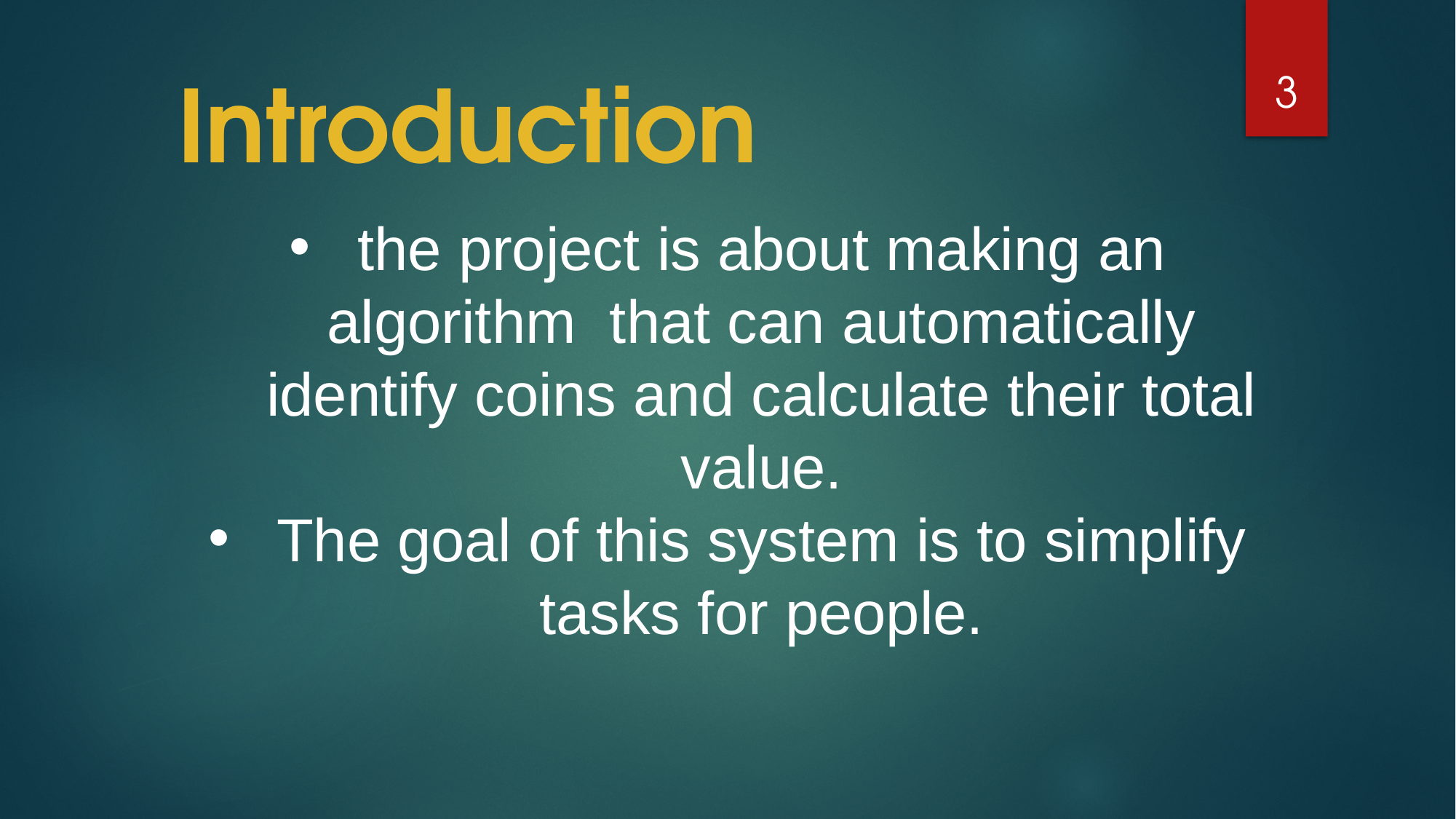

3
# Introduction
the project is about making an algorithm  that can automatically identify coins and calculate their total value.
The goal of this system is to simplify tasks for people.